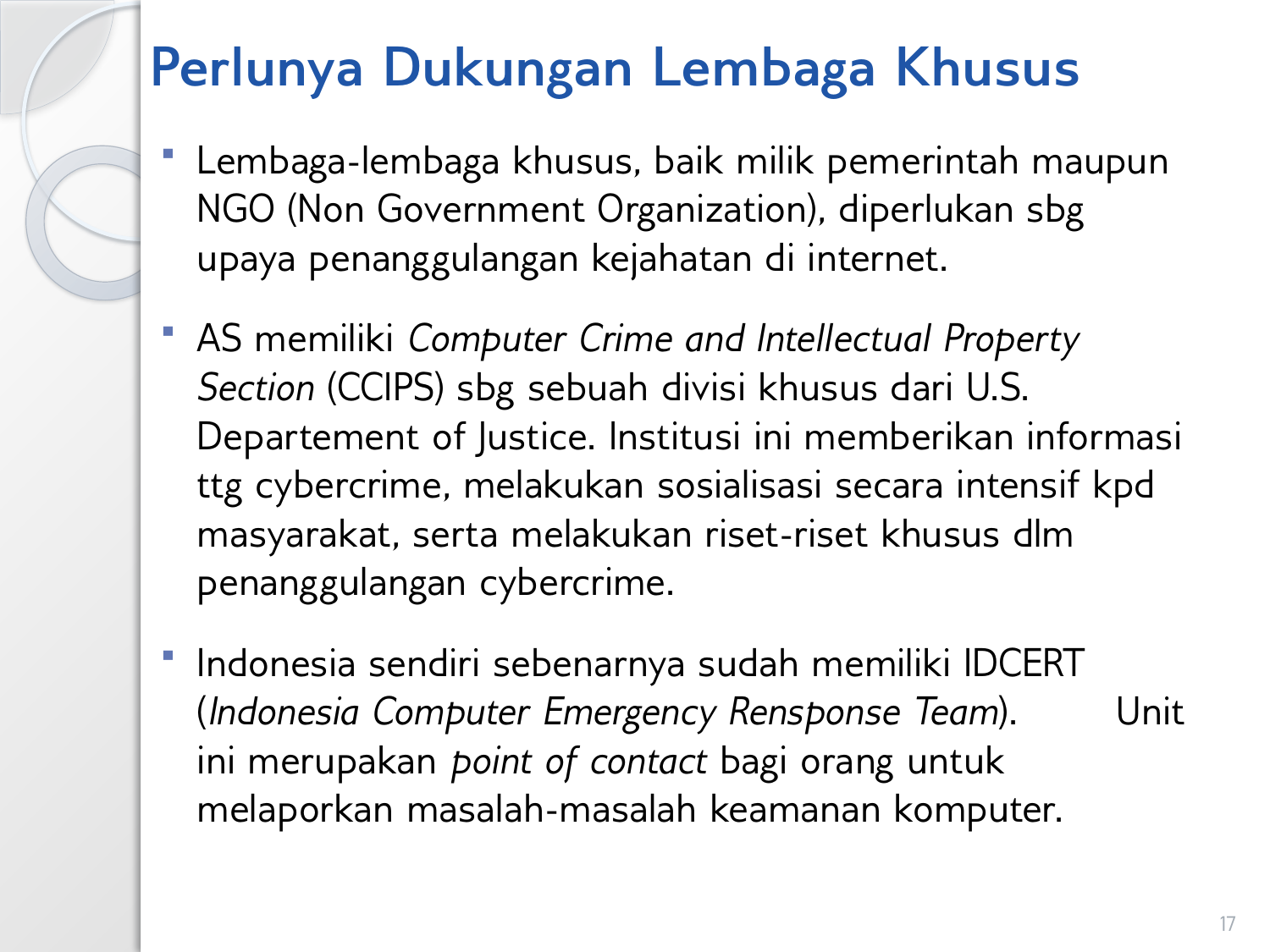

# Perlunya Dukungan Lembaga Khusus
Lembaga-lembaga khusus, baik milik pemerintah maupun NGO (Non Government Organization), diperlukan sbg upaya penanggulangan kejahatan di internet.

AS memiliki Computer Crime and Intellectual Property Section (CCIPS) sbg sebuah divisi khusus dari U.S. Departement of Justice. Institusi ini memberikan informasi ttg cybercrime, melakukan sosialisasi secara intensif kpd masyarakat, serta melakukan riset-riset khusus dlm penanggulangan cybercrime.

Indonesia sendiri sebenarnya sudah memiliki IDCERT (Indonesia Computer Emergency Rensponse Team).        Unit ini merupakan point of contact bagi orang untuk melaporkan masalah-masalah keamanan komputer.

17